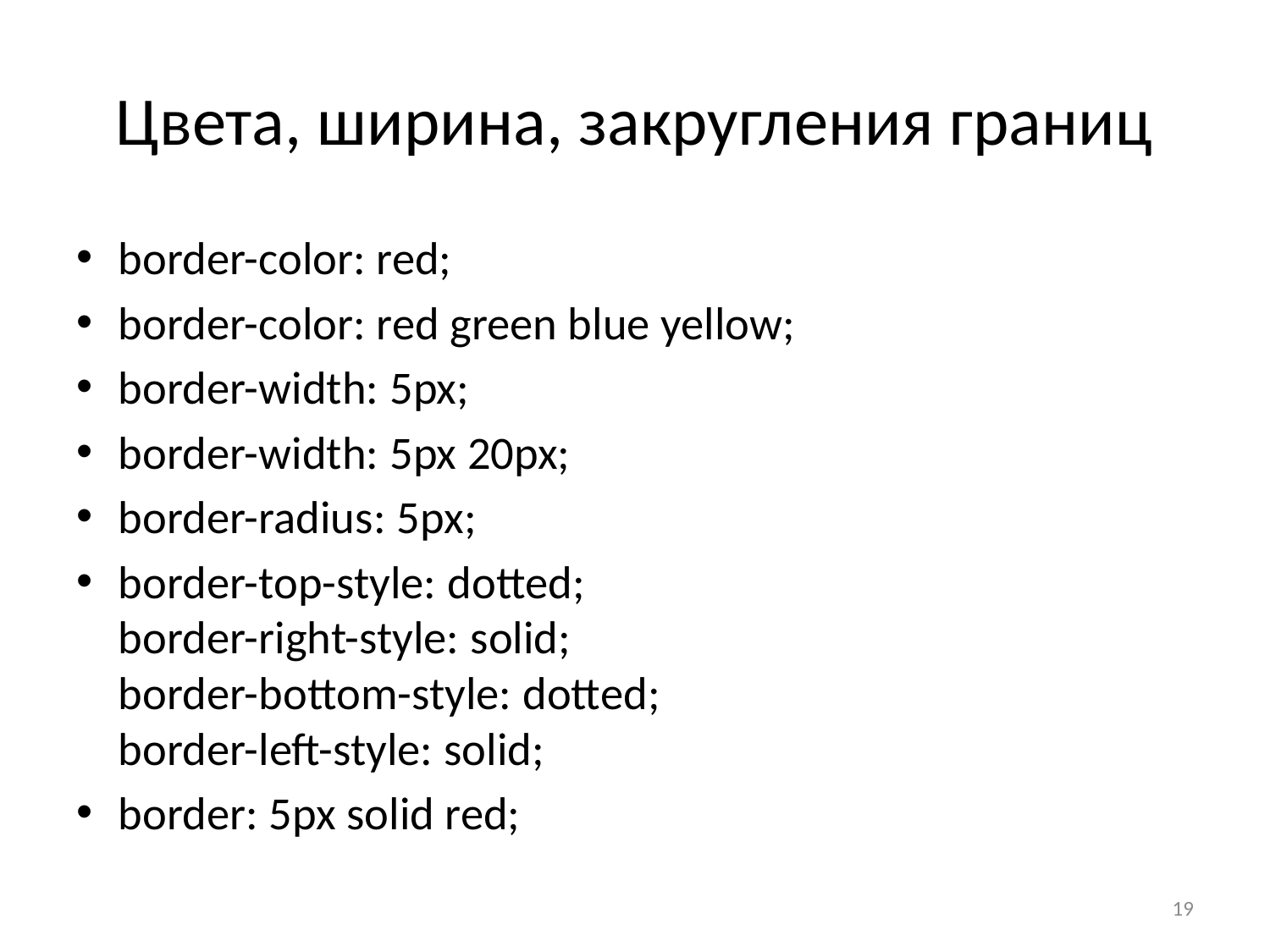

# Цвета, ширина, закругления границ
border-color: red;
border-color: red green blue yellow;
border-width: 5px;
border-width: 5px 20px;
border-radius: 5px;
border-top-style: dotted;
border-right-style: solid;
border-bottom-style: dotted;
border-left-style: solid;
border: 5px solid red;
19